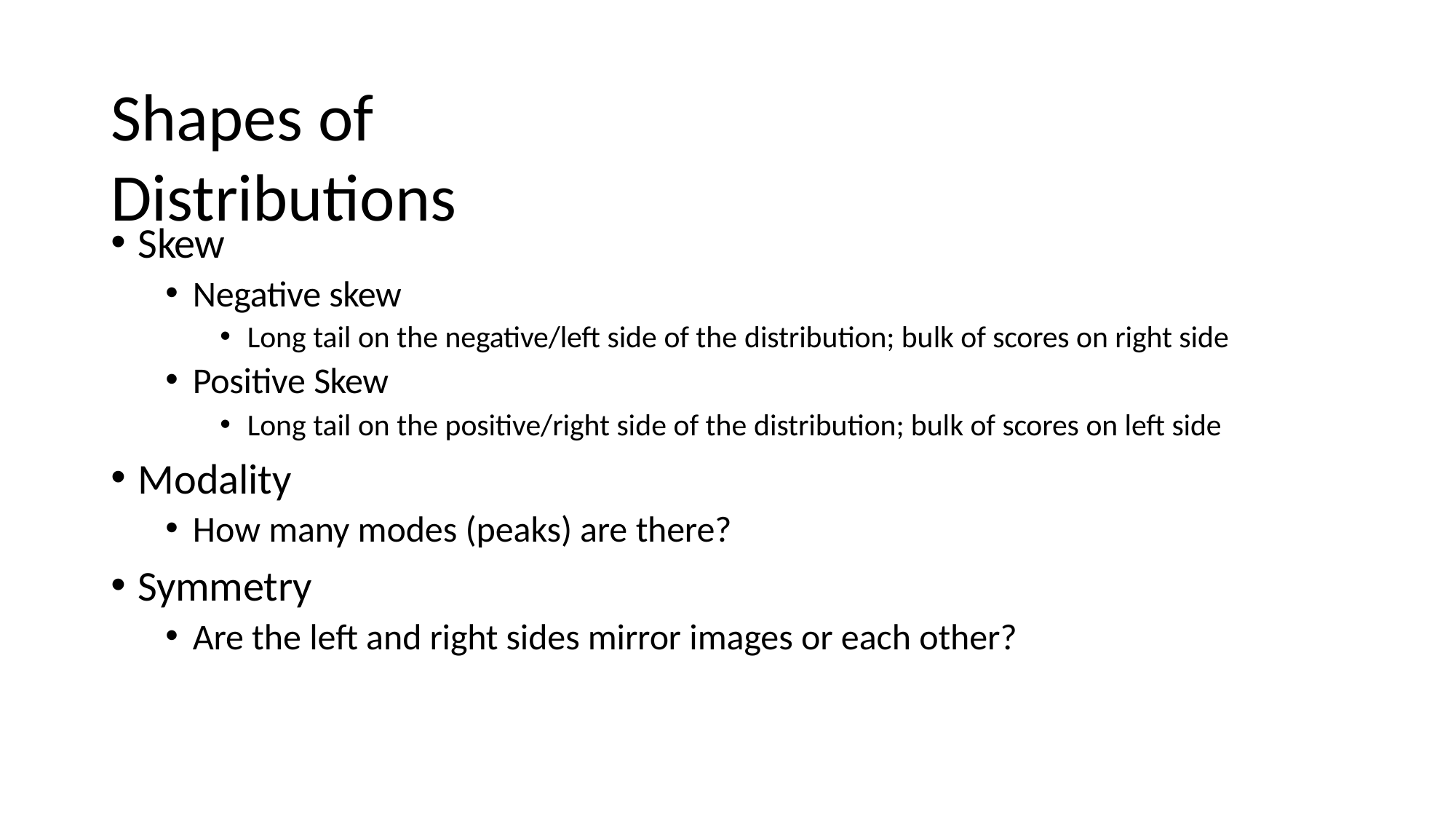

# Shapes of Distributions
Skew
Negative skew
Long tail on the negative/left side of the distribution; bulk of scores on right side
Positive Skew
Long tail on the positive/right side of the distribution; bulk of scores on left side
Modality
How many modes (peaks) are there?
Symmetry
Are the left and right sides mirror images or each other?